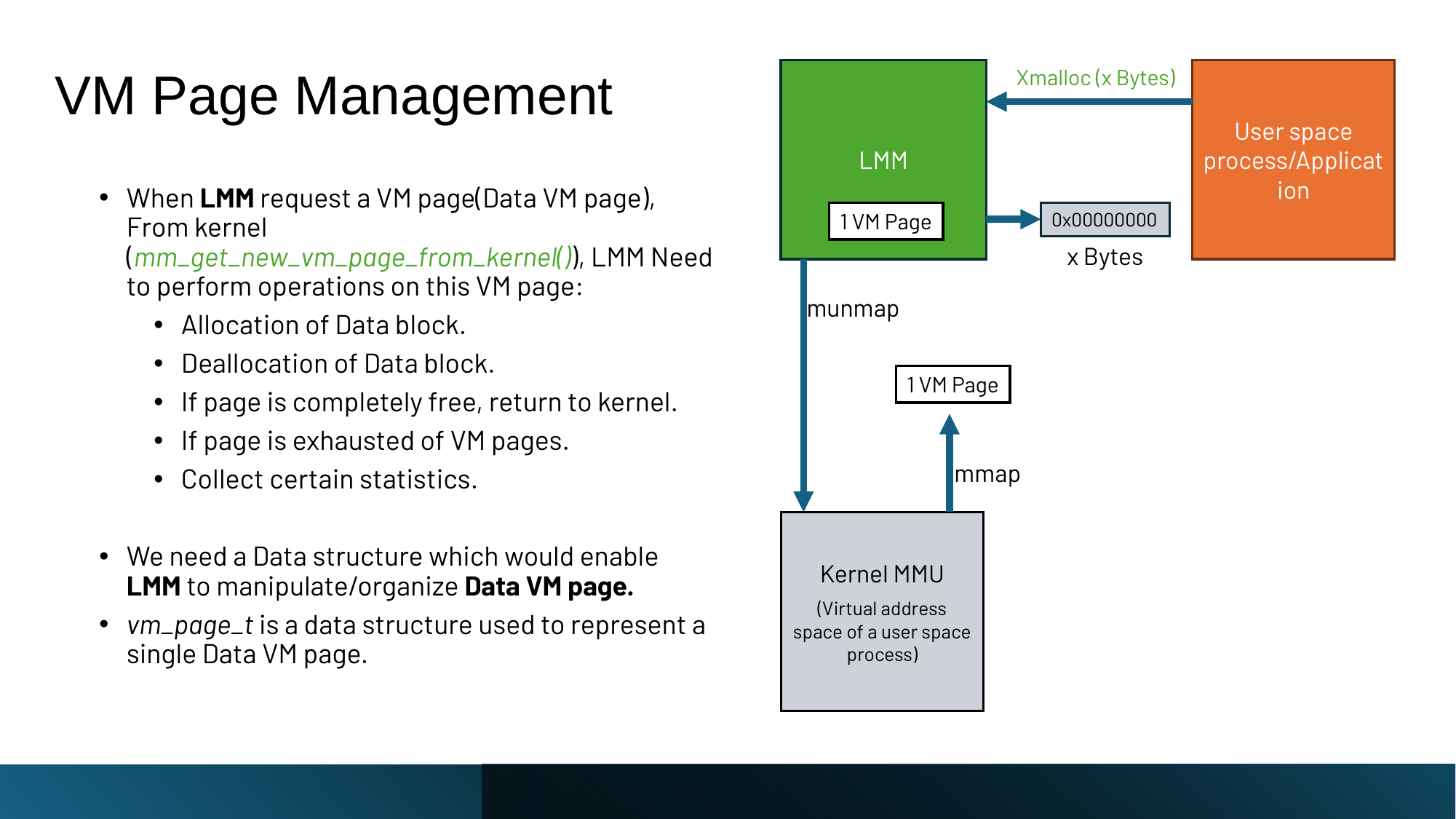

VM Page Management
Xmalloc (x Bytes)
LMM
User space process/Application
1 VM Page
0x00000000
x Bytes
munmap
Kernel MMU
(Virtual address space of a user space process)
1 VM Page
mmap
When LMM request a VM page(Data VM page), From kernel (mm_get_new_vm_page_from_kernel()), LMM Need to perform operations on this VM page:
Allocation of Data block.
Deallocation of Data block.
If page is completely free, return to kernel.
If page is exhausted of VM pages.
Collect certain statistics.

We need a Data structure which would enable LMM to manipulate/organize Data VM page.
vm_page_t is a data structure used to represent a single Data VM page.